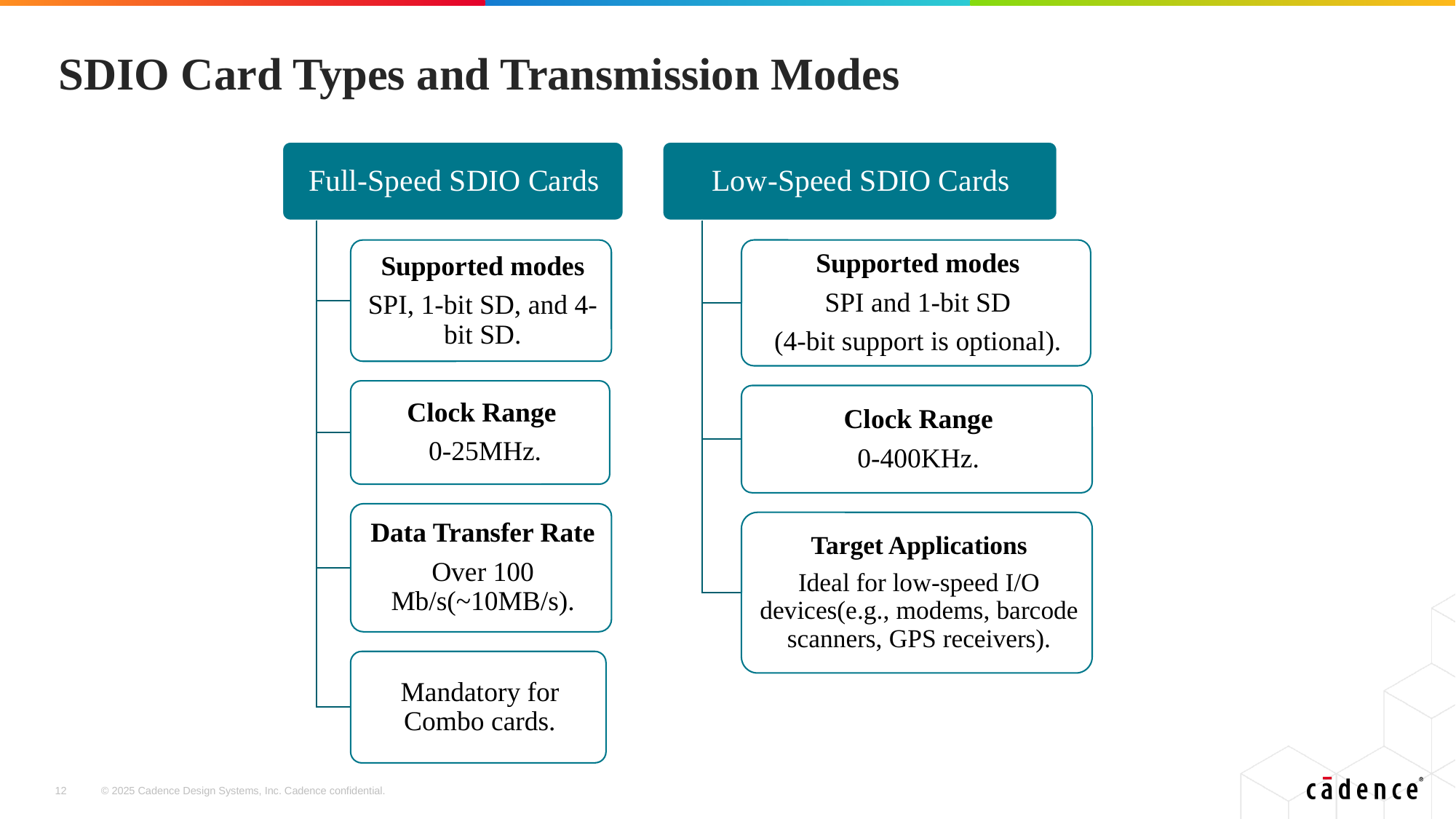

# SDIO Card Types and Transmission Modes
Full-Speed SDIO Cards
Supported modes
SPI, 1-bit SD, and 4-bit SD.
Clock Range
 0-25MHz.
Data Transfer Rate
Over 100 Mb/s(~10MB/s).
Mandatory for Combo cards.
Low-Speed SDIO Cards
Supported modes
SPI and 1-bit SD
(4-bit support is optional).
Clock Range
0-400KHz.
Target Applications
Ideal for low-speed I/O devices(e.g., modems, barcode scanners, GPS receivers).